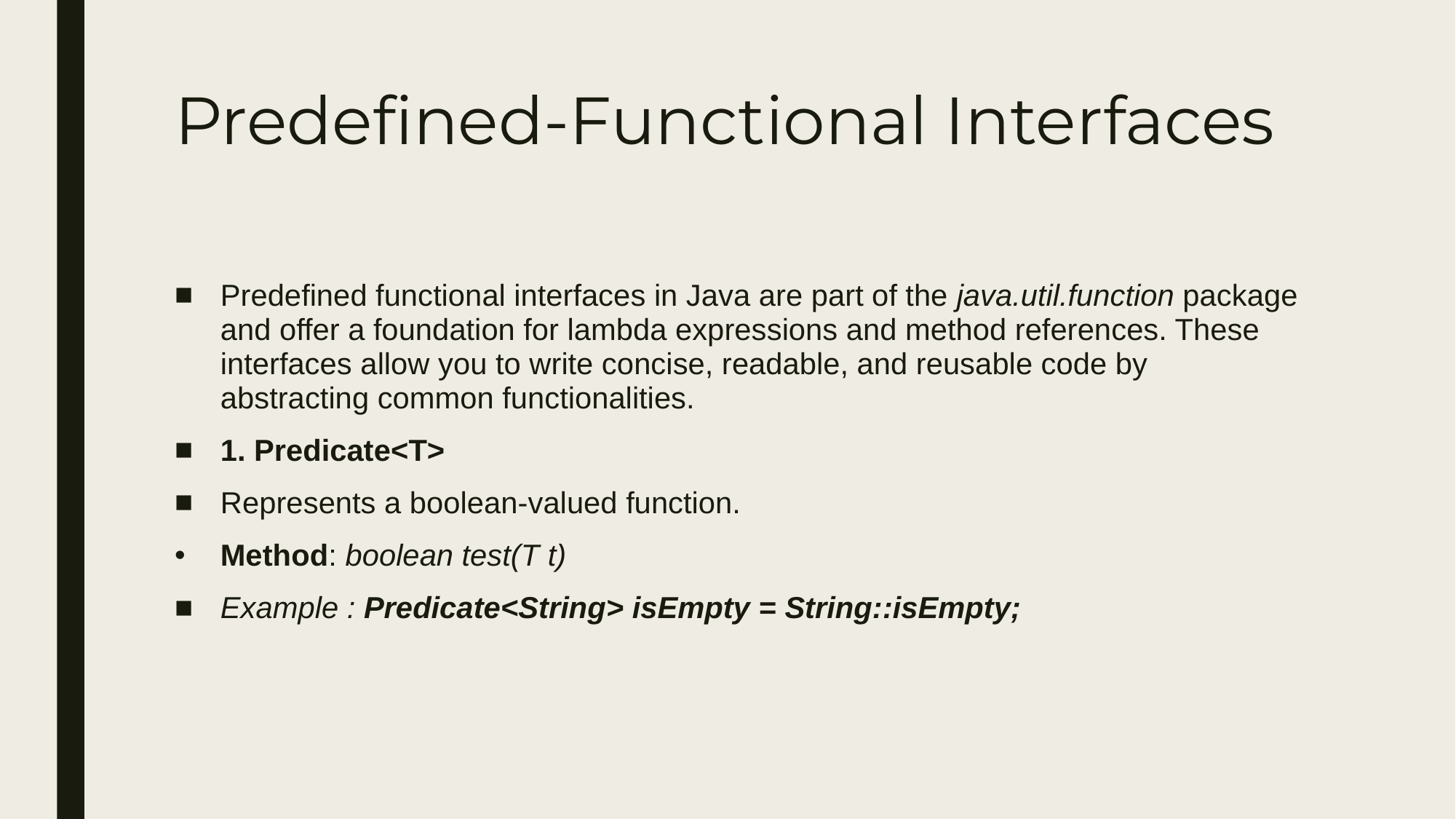

# Predefined-Functional Interfaces
Predefined functional interfaces in Java are part of the java.util.function package and offer a foundation for lambda expressions and method references. These interfaces allow you to write concise, readable, and reusable code by abstracting common functionalities.
1. Predicate<T>
Represents a boolean-valued function.
Method: boolean test(T t)
Example : Predicate<String> isEmpty = String::isEmpty;